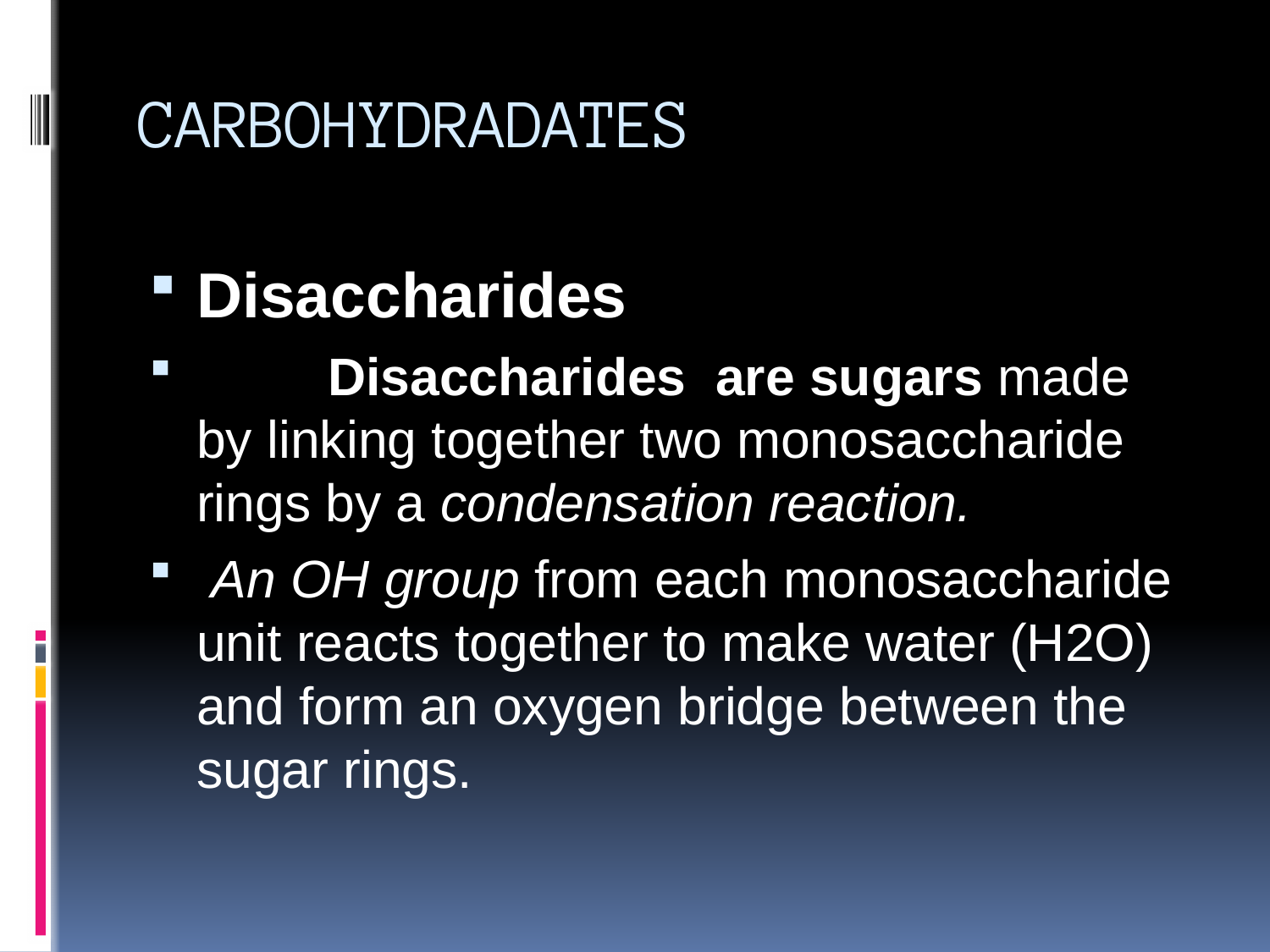

# CARBOHYDRADATES
Disaccharides
         Disaccharides  are sugars made by linking together two monosaccharide rings by a condensation reaction.
 An OH group from each monosaccharide unit reacts together to make water (H2O) and form an oxygen bridge between the sugar rings.